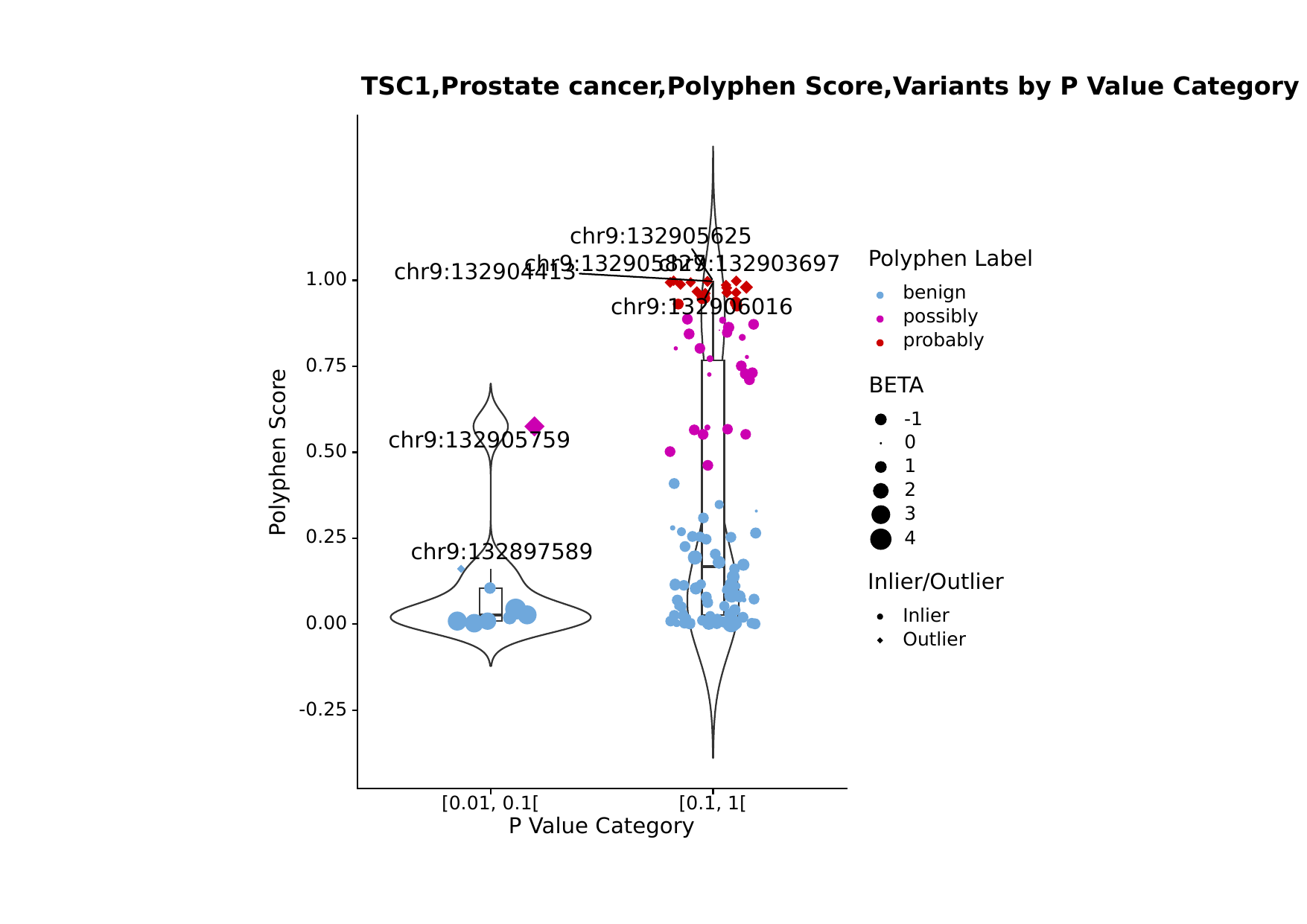

TSC1,Prostate cancer,Polyphen Score,Variants by P Value Category

chr9:132905625

Polyphen Label
chr9:132903697
chr9:132905827
chr9:132904413
1.00

benign

chr9:132906016

possibly

probably

0.75

BETA

-1

chr9:132905759
0
Polyphen Score

0.50

1

2

3

0.25

4

chr9:132897589

Inlier/Outlier

Inlier

0.00

Outlier

-0.25

[0.01, 0.1[
[0.1, 1[
P Value Category